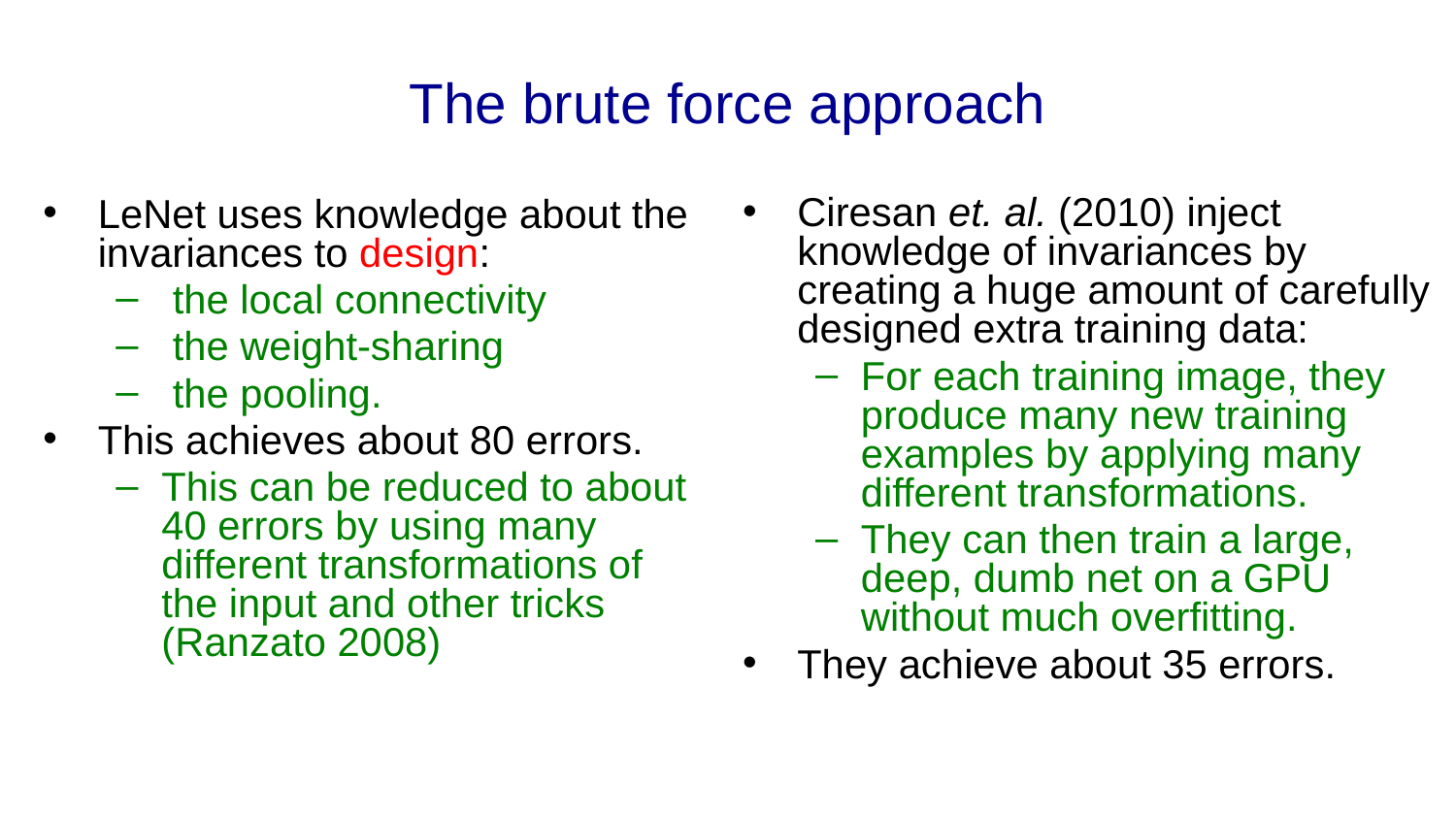

# The brute force approach
Ciresan et. al. (2010) inject knowledge of invariances by creating a huge amount of carefully designed extra training data:
For each training image, they produce many new training examples by applying many different transformations.
They can then train a large, deep, dumb net on a GPU without much overfitting.
They achieve about 35 errors.
LeNet uses knowledge about the invariances to design:
 the local connectivity
 the weight-sharing
 the pooling.
This achieves about 80 errors.
This can be reduced to about 40 errors by using many different transformations of the input and other tricks (Ranzato 2008)